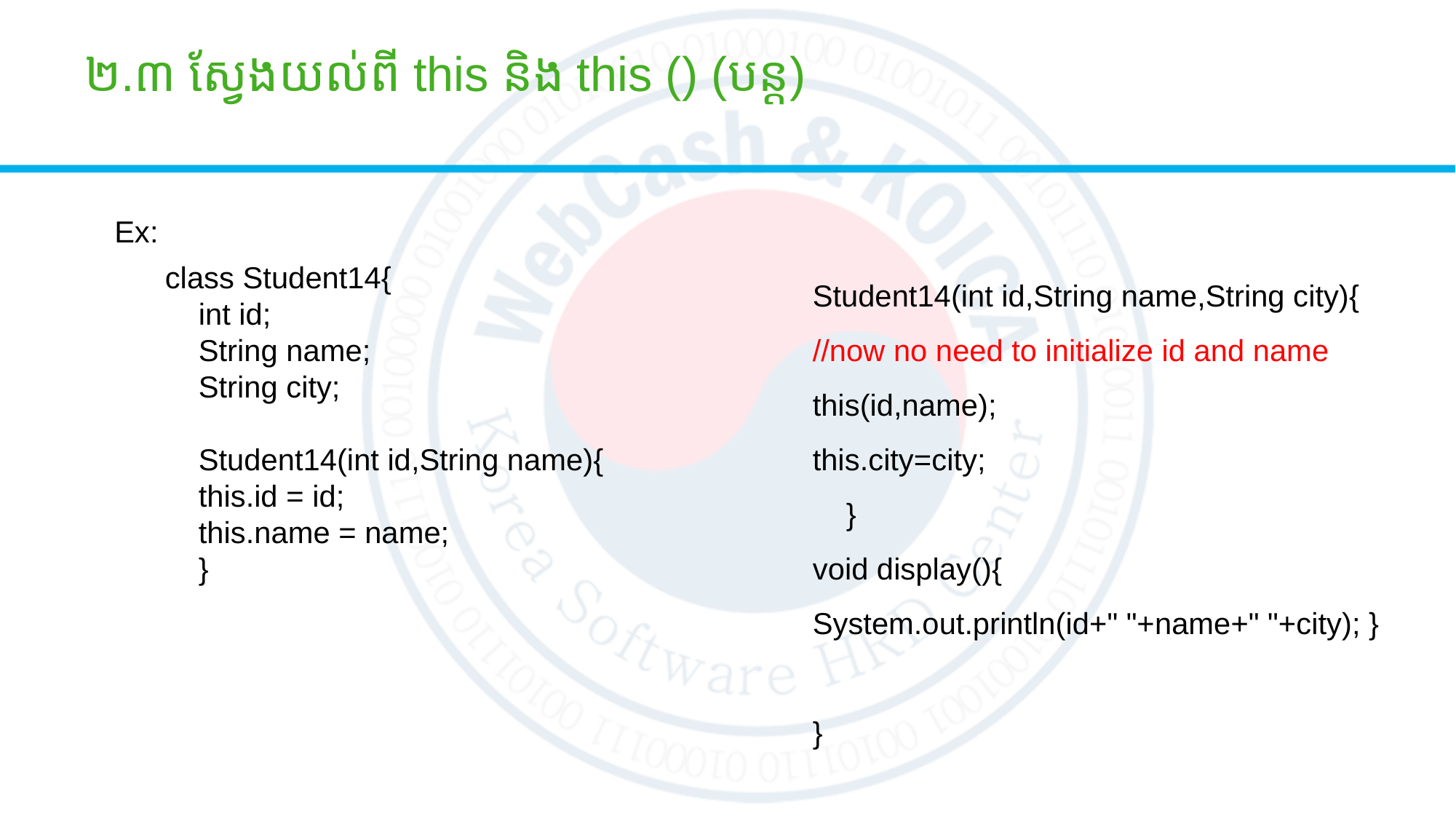

# ២.៣ ស្វែងយល់ពី this និង this () (បន្ត)
Ex:
class Student14{
    int id;
    String name;
    String city;

    Student14(int id,String name){
    this.id = id;
    this.name = name;
    }

Student14(int id,String name,String city){
//now no need to initialize id and name
this(id,name);
this.city=city;
    }
void display(){
System.out.println(id+" "+name+" "+city); }
}